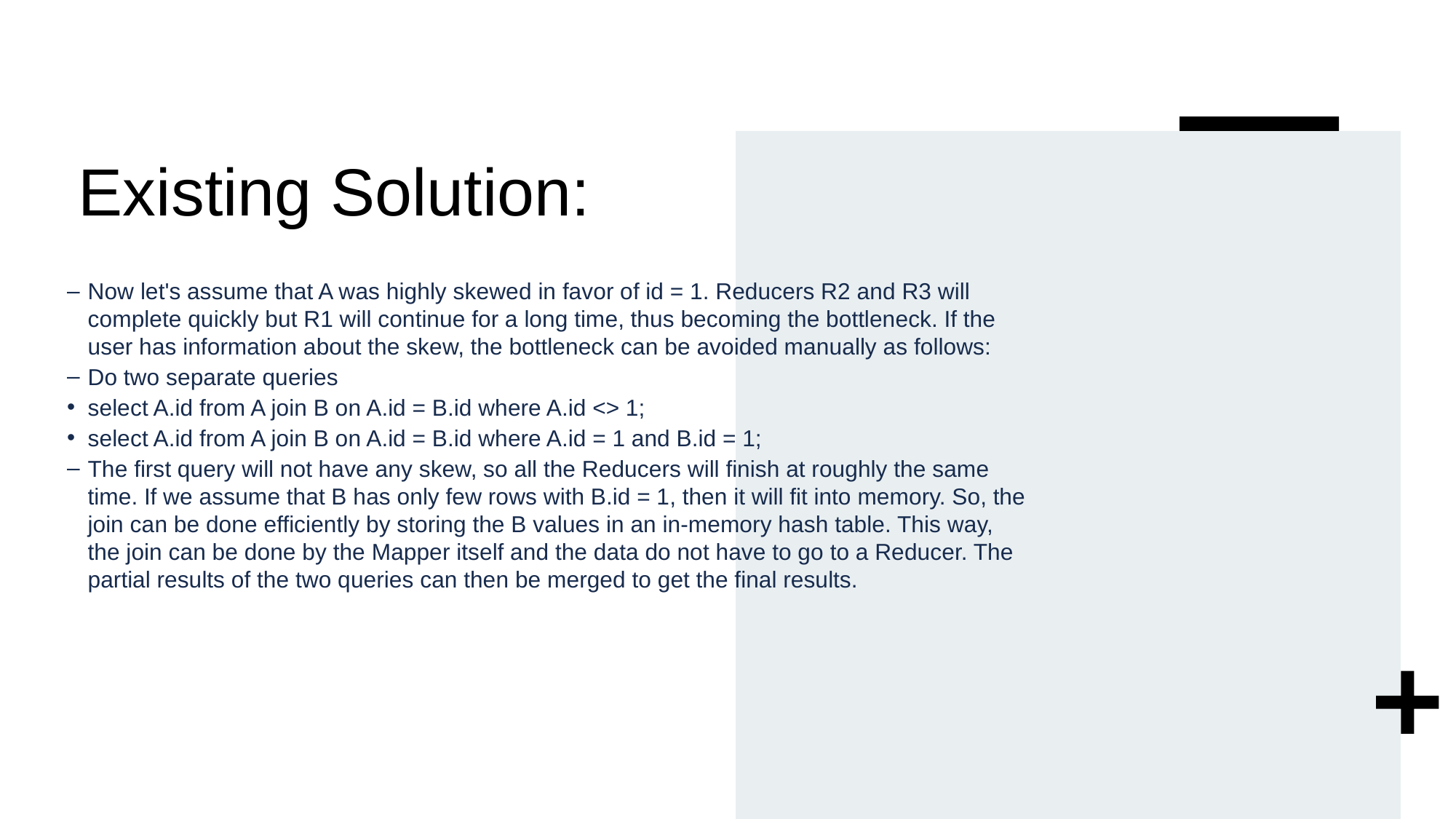

# Existing Solution:
Now let's assume that A was highly skewed in favor of id = 1. Reducers R2 and R3 will complete quickly but R1 will continue for a long time, thus becoming the bottleneck. If the user has information about the skew, the bottleneck can be avoided manually as follows:
Do two separate queries
select A.id from A join B on A.id = B.id where A.id <> 1;
select A.id from A join B on A.id = B.id where A.id = 1 and B.id = 1;
The first query will not have any skew, so all the Reducers will finish at roughly the same time. If we assume that B has only few rows with B.id = 1, then it will fit into memory. So, the join can be done efficiently by storing the B values in an in-memory hash table. This way, the join can be done by the Mapper itself and the data do not have to go to a Reducer. The partial results of the two queries can then be merged to get the final results.